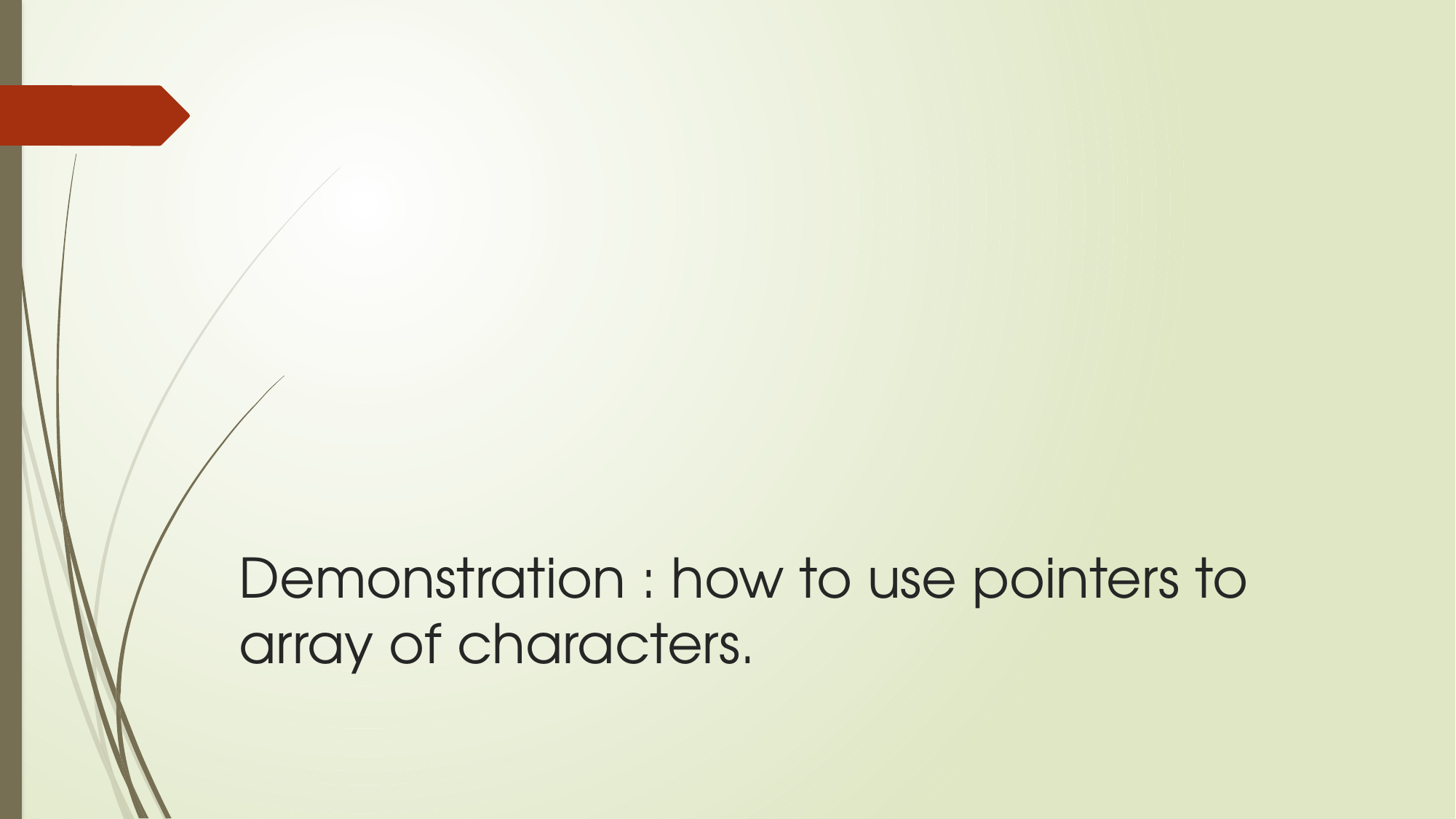

# Demonstration : how to use pointers to array of characters.